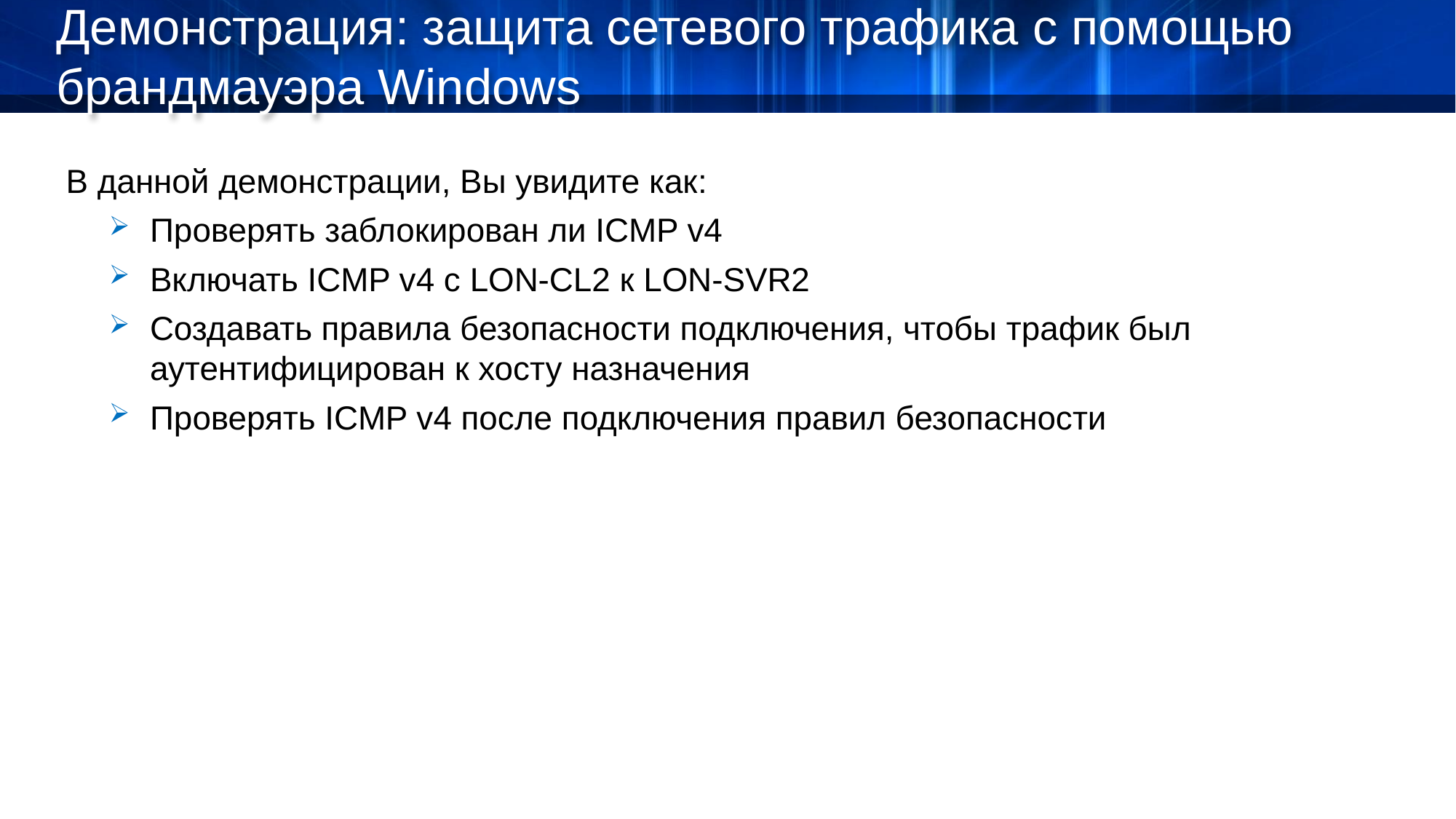

Демонстрация: защита сетевого трафика с помощью брандмауэра Windows
В данной демонстрации, Вы увидите как:
Проверять заблокирован ли ICMP v4
Включать ICMP v4 с LON-CL2 к LON-SVR2
Создавать правила безопасности подключения, чтобы трафик был аутентифицирован к хосту назначения
Проверять ICMP v4 после подключения правил безопасности